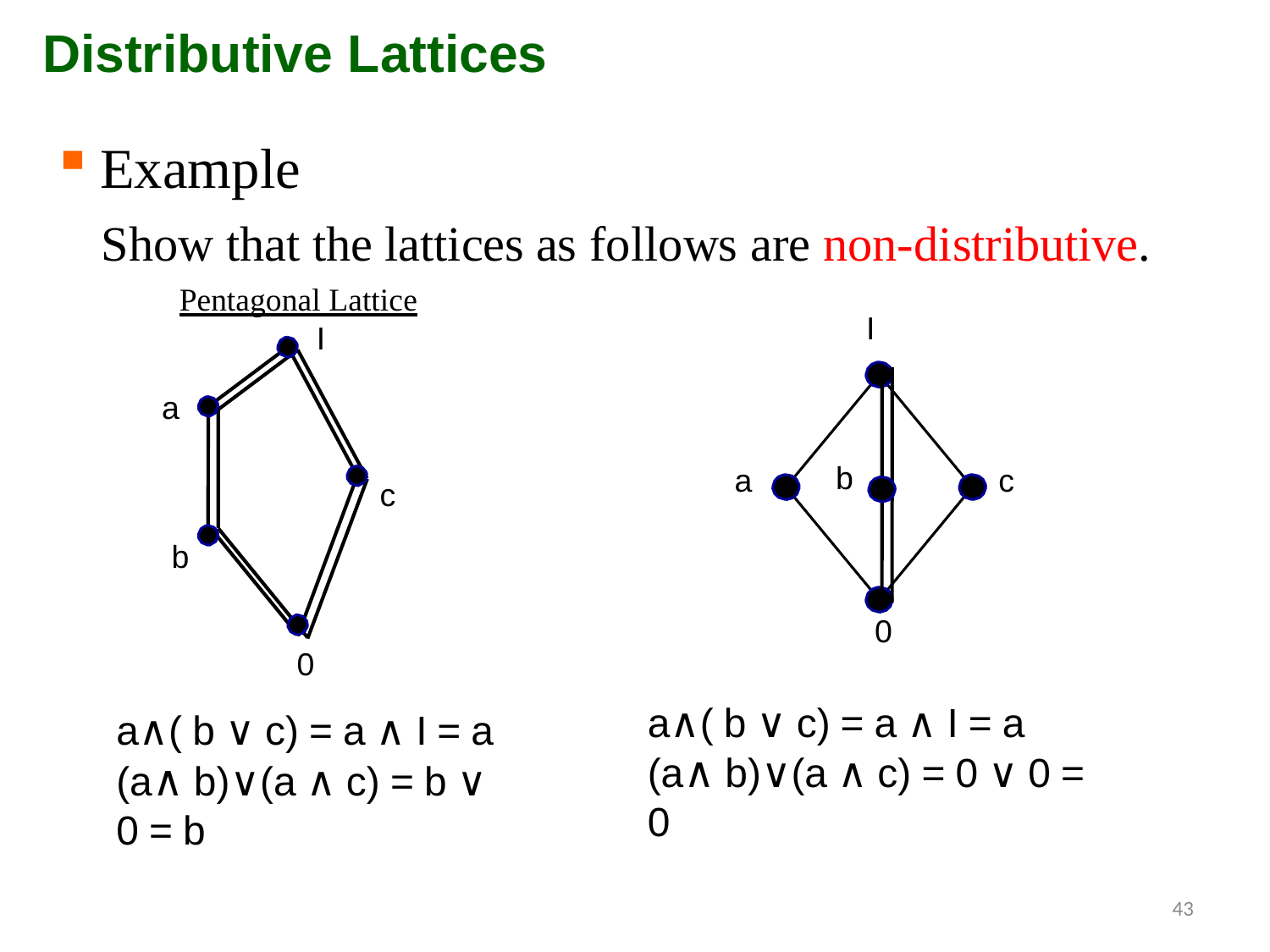

Distributive Lattices
Example
Show that the lattices as follows are non-distributive.
Pentagonal Lattice
I
I

a

b
a
c

c

b

0

0
a∧( b ∨ c) = a ∧ I = a
(a∧ b)∨(a ∧ c) = b ∨ 0 = b
a∧( b ∨ c) = a ∧ I = a
(a∧ b)∨(a ∧ c) = 0 ∨ 0 = 0
43